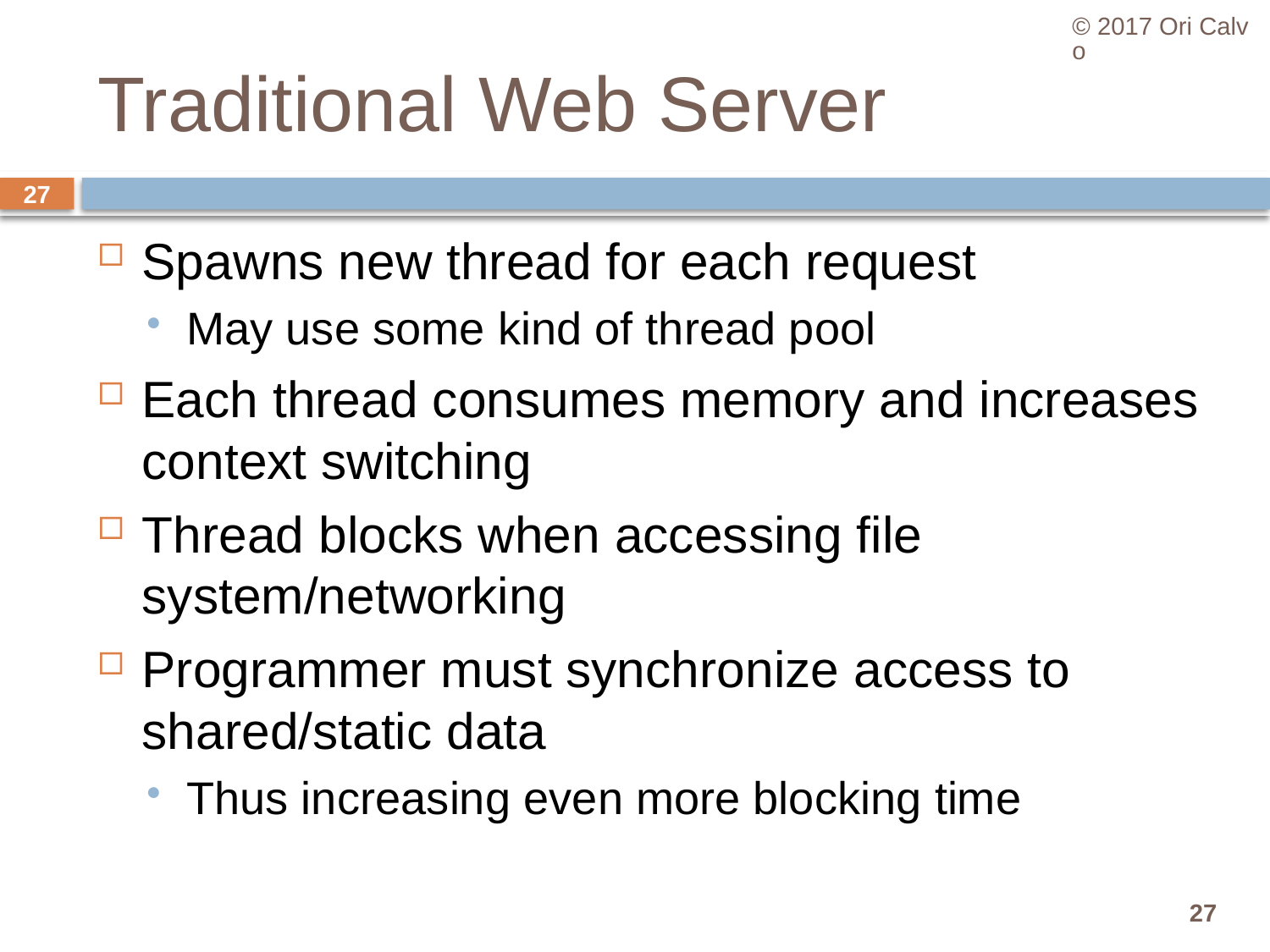

© 2017 Ori Calvo
# Traditional Web Server
27
Spawns new thread for each request
May use some kind of thread pool
Each thread consumes memory and increases context switching
Thread blocks when accessing file system/networking
Programmer must synchronize access to shared/static data
Thus increasing even more blocking time